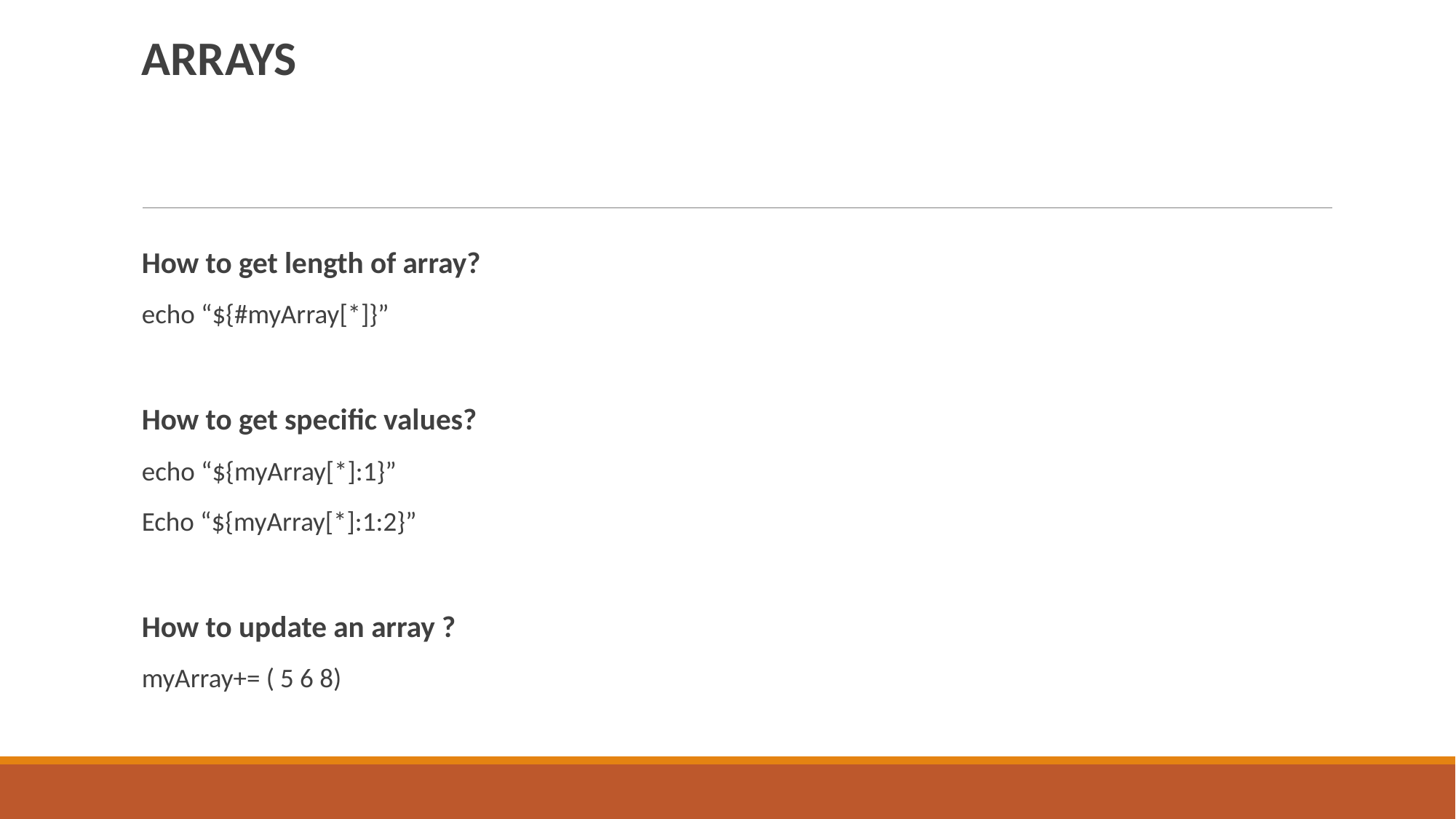

ARRAYS

How to get length of array?
echo “${#myArray[*]}”

How to get specific values?
echo “${myArray[*]:1}”
Echo “${myArray[*]:1:2}”

How to update an array ?
myArray+= ( 5 6 8)